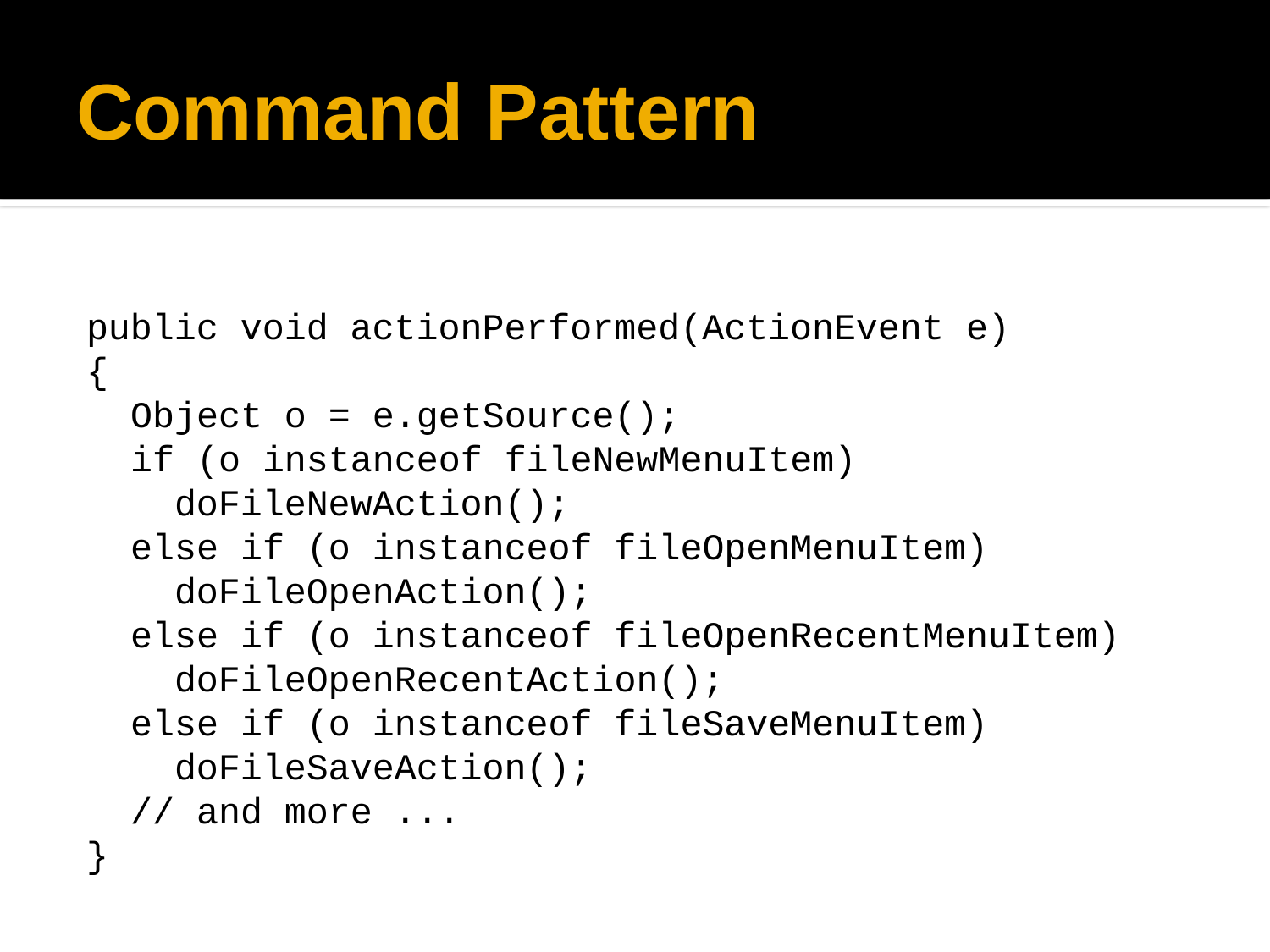

# Command Pattern

public void actionPerformed(ActionEvent e)
{
  Object o = e.getSource();
  if (o instanceof fileNewMenuItem)
    doFileNewAction();
  else if (o instanceof fileOpenMenuItem)
    doFileOpenAction();
  else if (o instanceof fileOpenRecentMenuItem)
    doFileOpenRecentAction();
  else if (o instanceof fileSaveMenuItem)
    doFileSaveAction();
  // and more ...
}